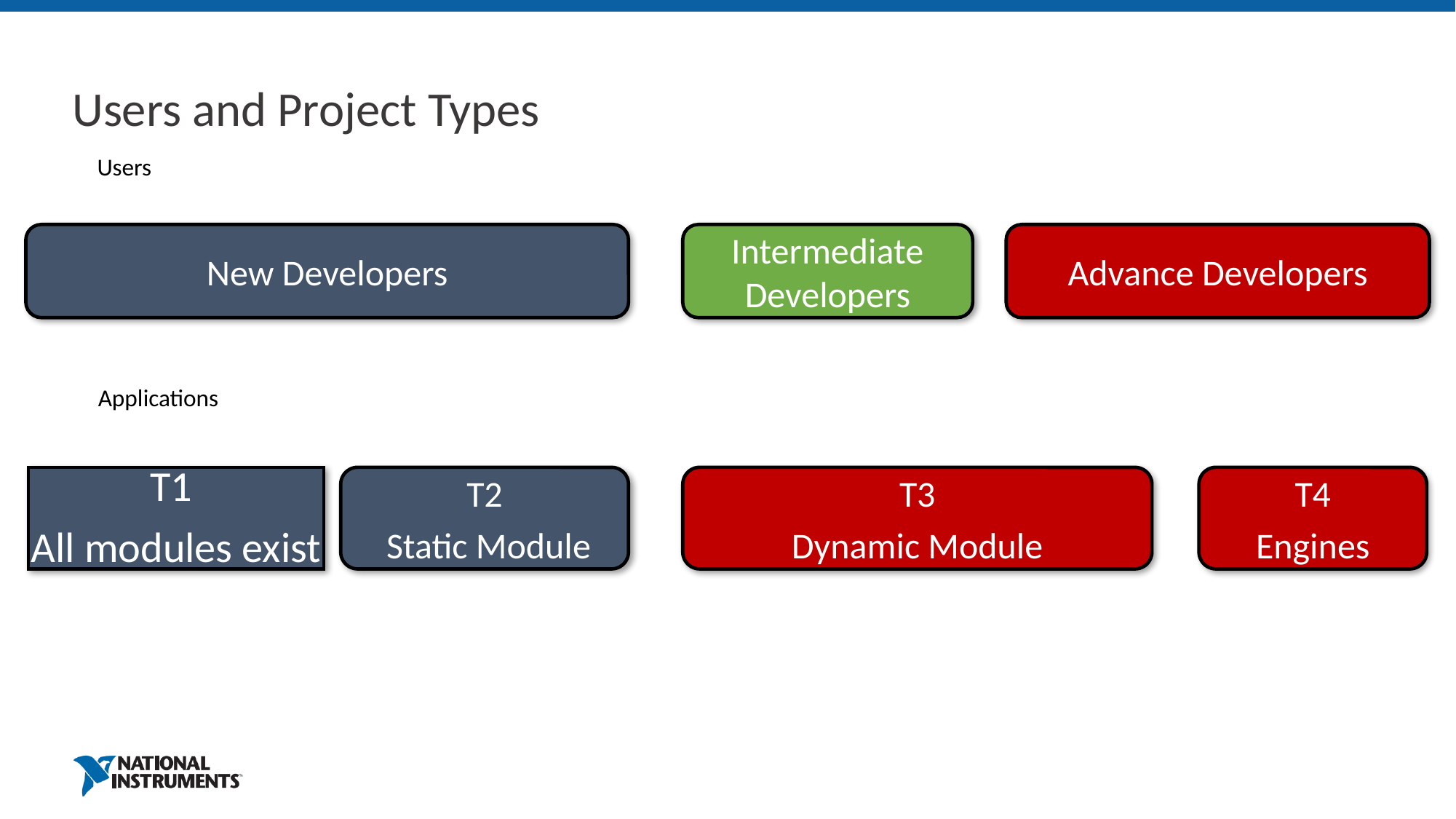

# Users and Project Types
Users
New Developers
Intermediate Developers
Advance Developers
Applications
T1
All modules exist
T2
 Static Module
T3
Dynamic Module
T4
Engines